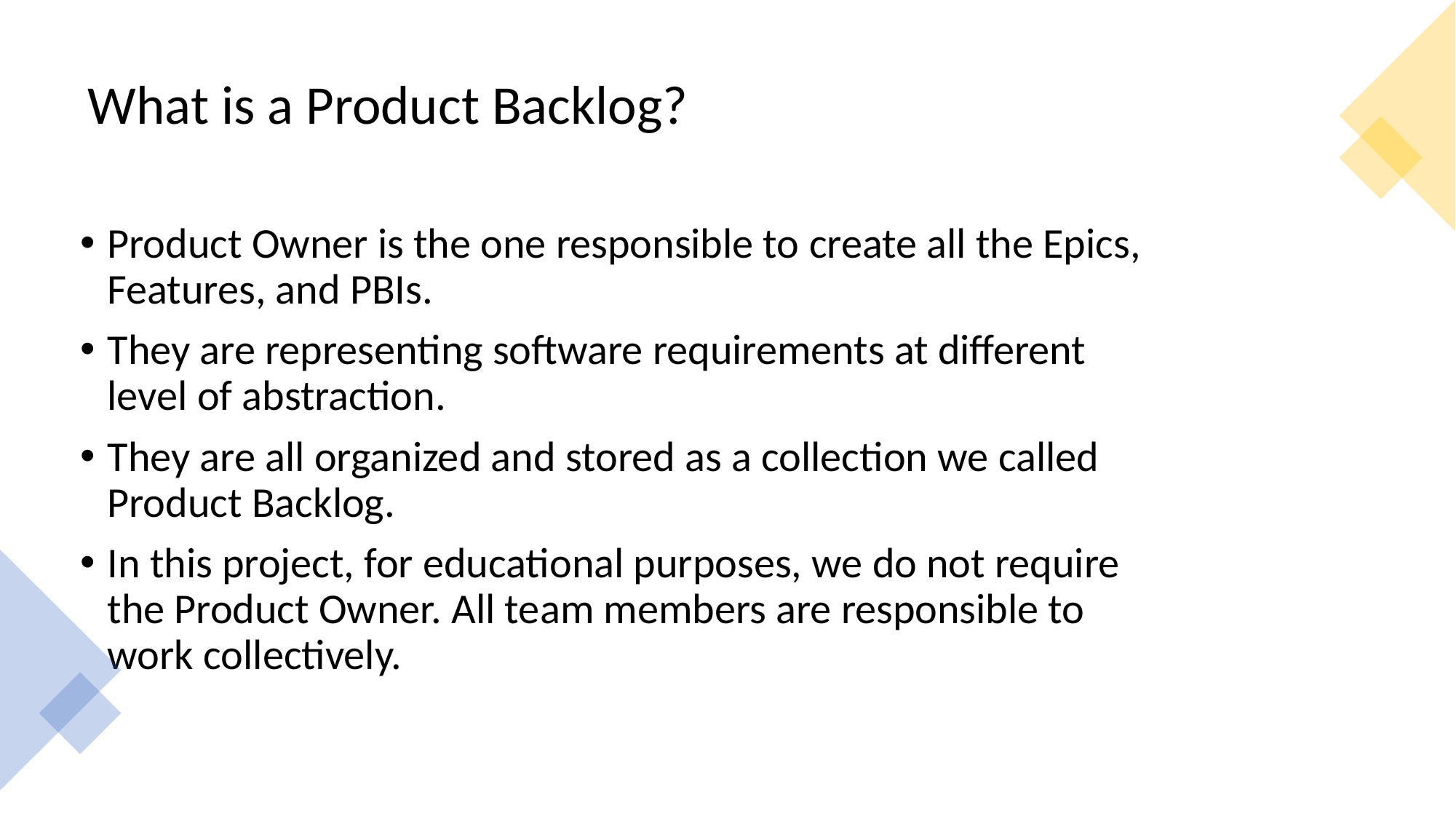

# What is a Product Backlog?
Product Owner is the one responsible to create all the Epics, Features, and PBIs.
They are representing software requirements at different level of abstraction.
They are all organized and stored as a collection we called Product Backlog.
In this project, for educational purposes, we do not require the Product Owner. All team members are responsible to work collectively.